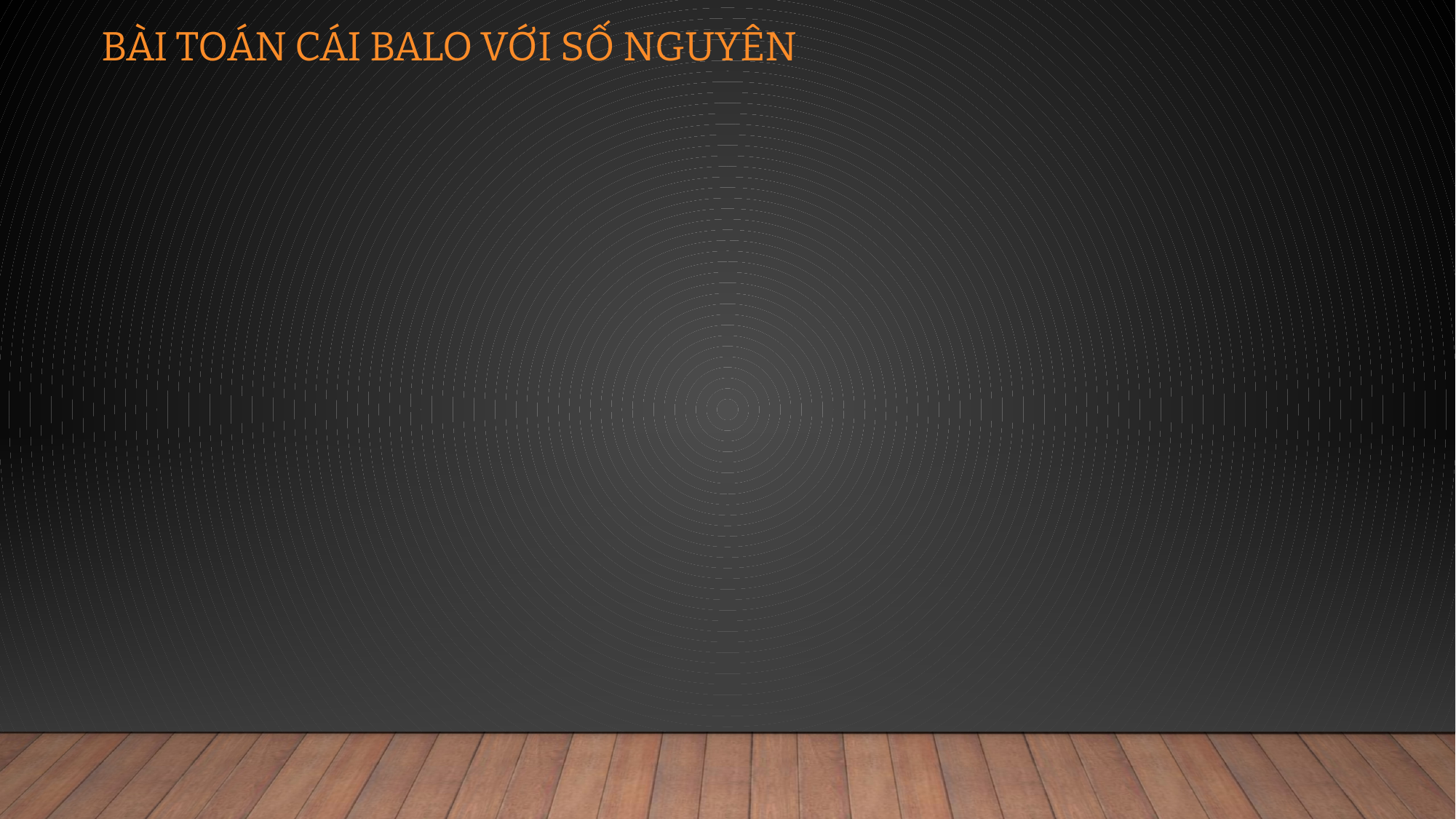

# Bài toán cái balo với số nguyên